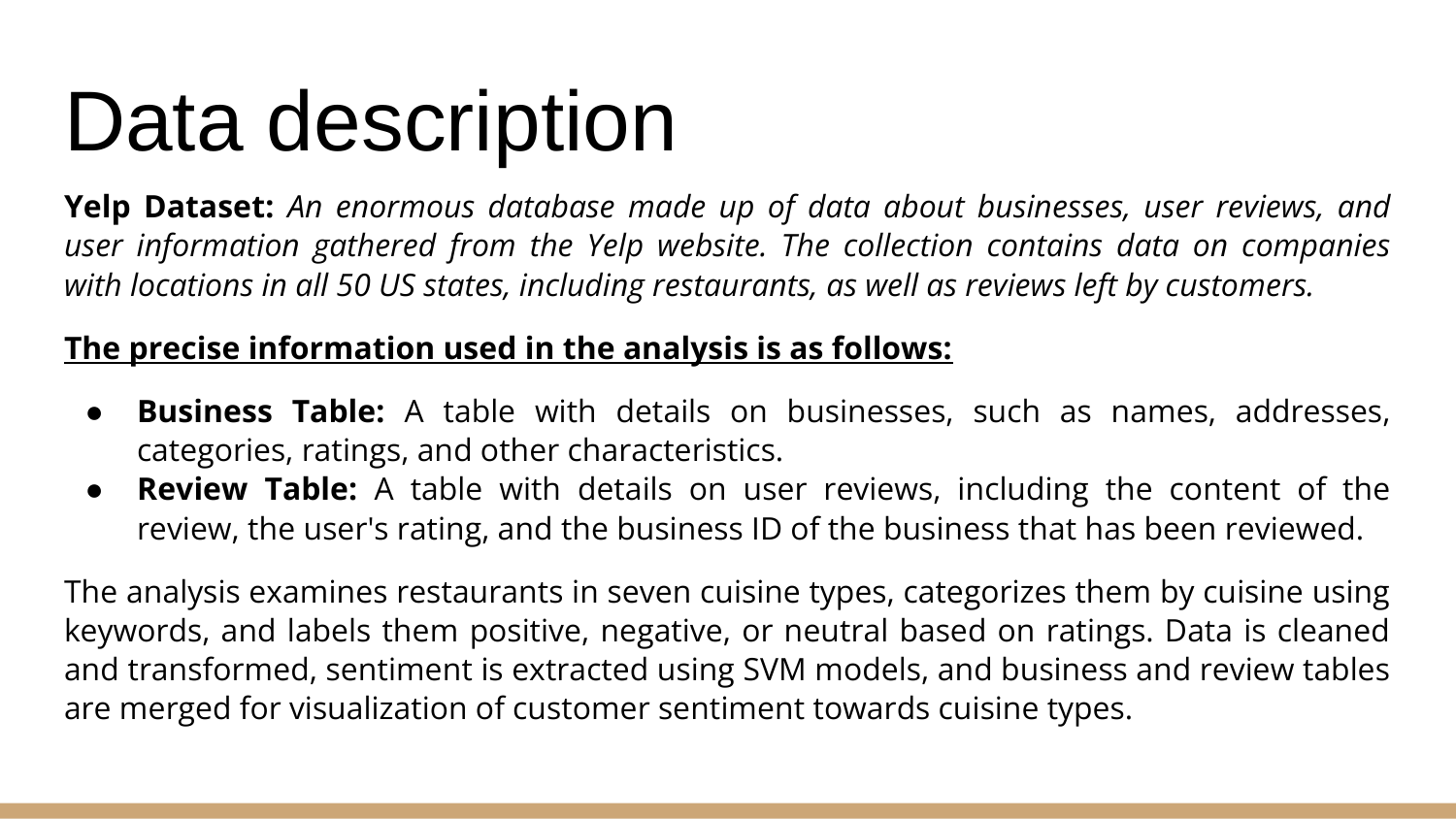

# Data description
Yelp Dataset: An enormous database made up of data about businesses, user reviews, and user information gathered from the Yelp website. The collection contains data on companies with locations in all 50 US states, including restaurants, as well as reviews left by customers.
The precise information used in the analysis is as follows:
Business Table: A table with details on businesses, such as names, addresses, categories, ratings, and other characteristics.
Review Table: A table with details on user reviews, including the content of the review, the user's rating, and the business ID of the business that has been reviewed.
The analysis examines restaurants in seven cuisine types, categorizes them by cuisine using keywords, and labels them positive, negative, or neutral based on ratings. Data is cleaned and transformed, sentiment is extracted using SVM models, and business and review tables are merged for visualization of customer sentiment towards cuisine types.